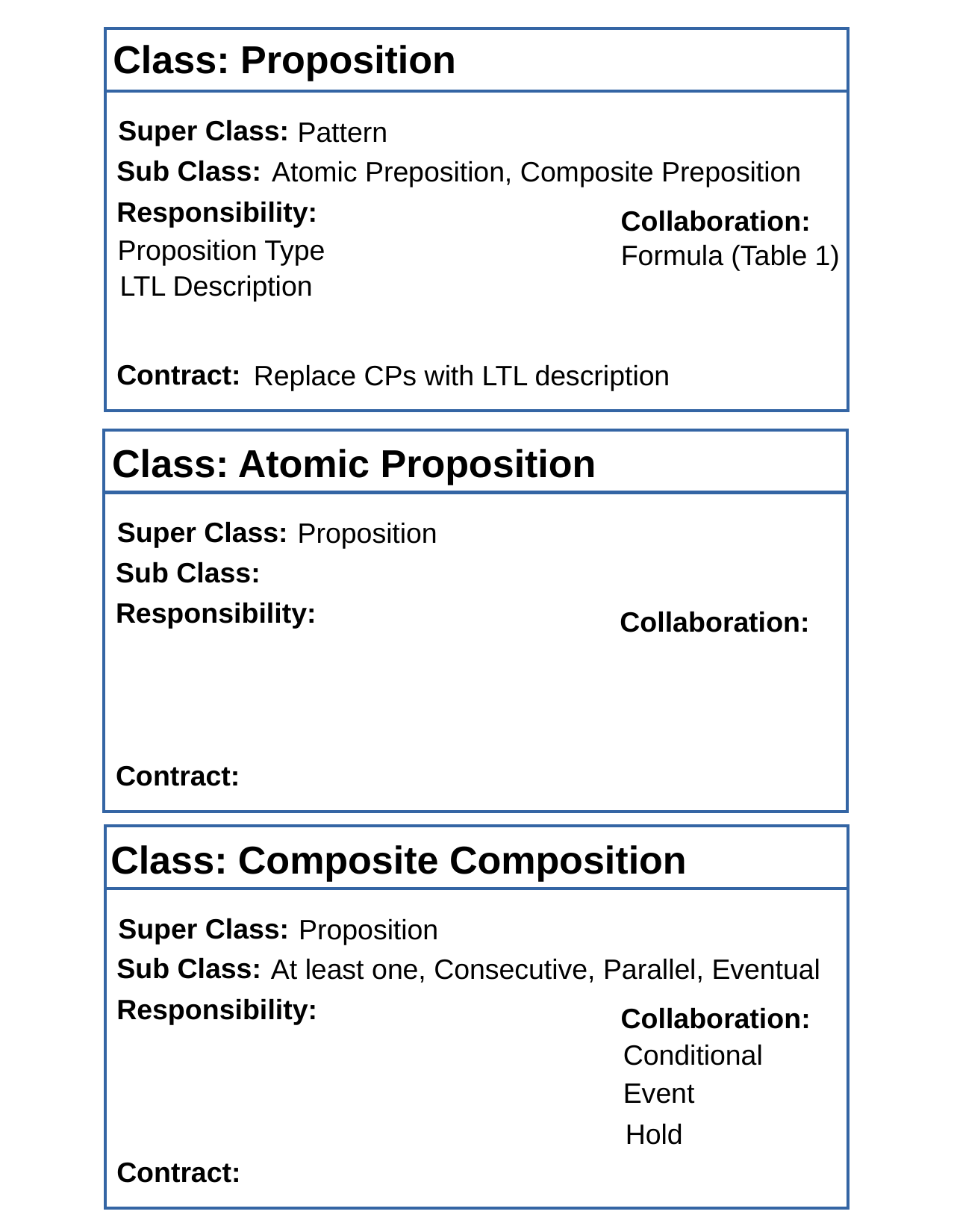

Class: Proposition

Super Class:
Pattern
Sub Class:
Atomic Preposition, Composite Preposition
Responsibility:
Collaboration:
Proposition Type
Formula (Table 1)
LTL Description
Contract:
Replace CPs with LTL description

Class: Atomic Proposition

Super Class:
Proposition
Sub Class:
Responsibility:
Collaboration:
Contract:

Class: Composite Composition

Super Class:
Proposition
Sub Class:
At least one, Consecutive, Parallel, Eventual
Responsibility:
Collaboration:
Conditional
Event
Hold
Contract: